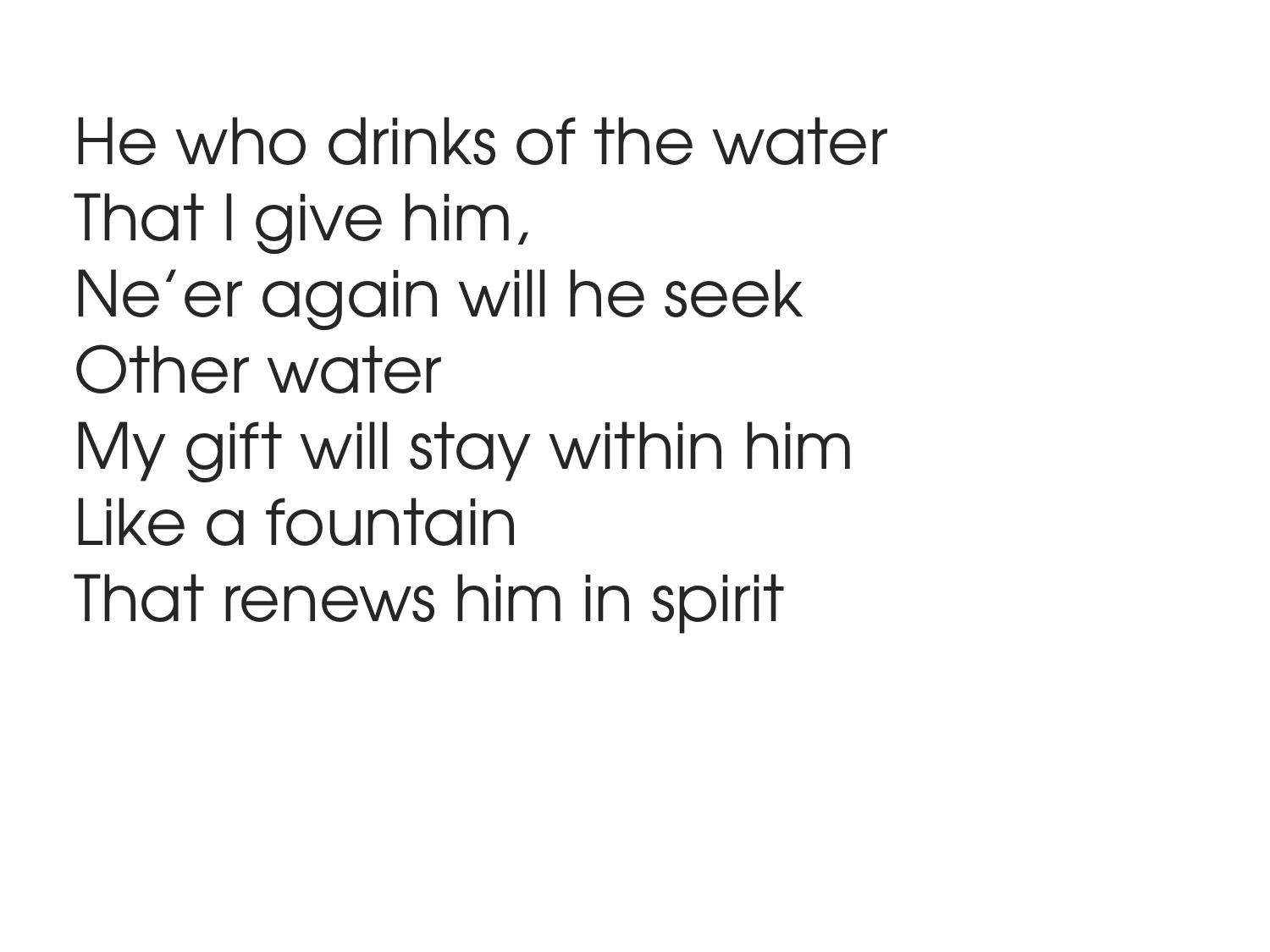

He who drinks of the water
That I give him,
Ne’er again will he seek
Other water
My gift will stay within him
Like a fountain
That renews him in spirit